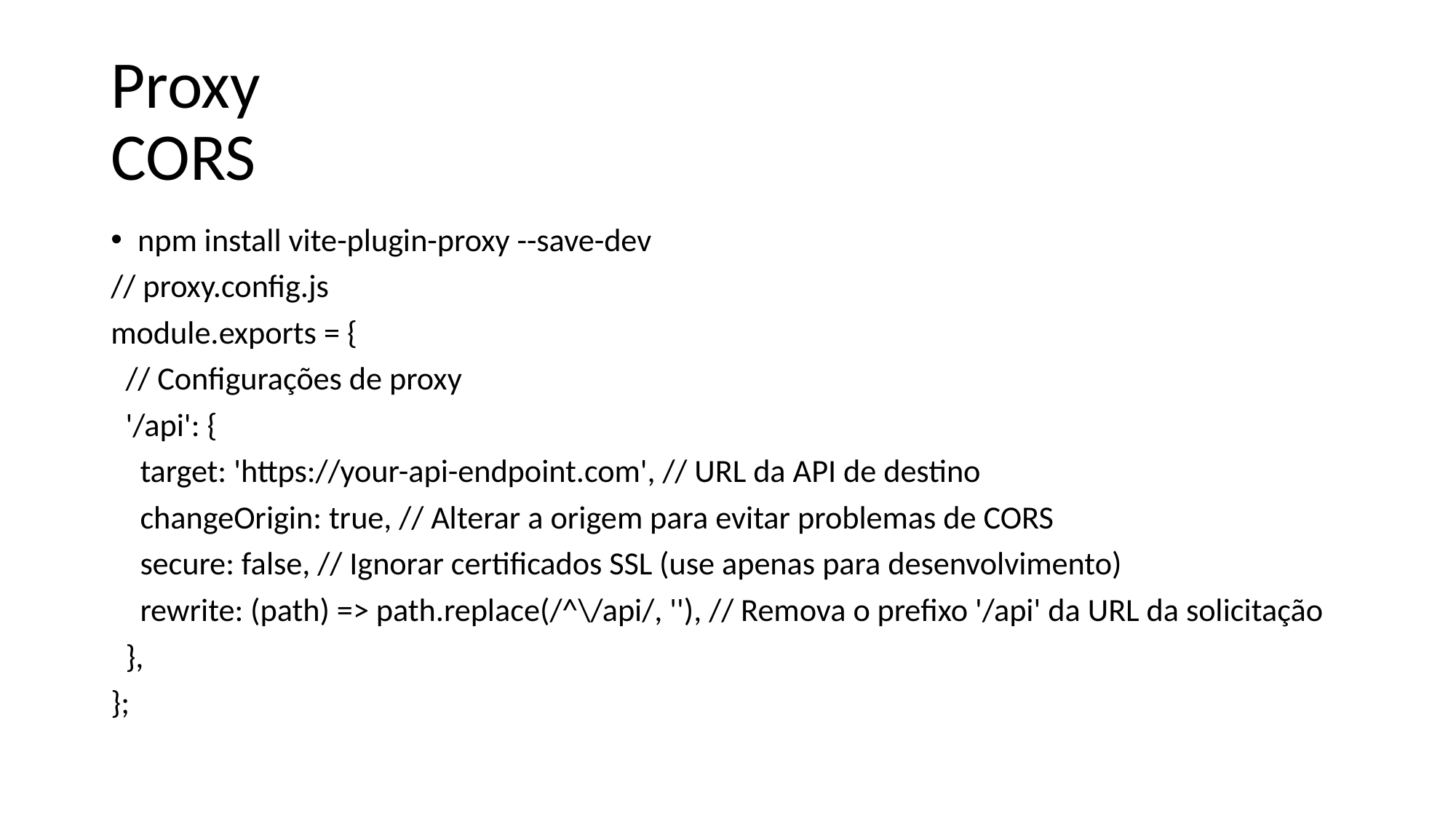

# Proxy CORS
npm install vite-plugin-proxy --save-dev
// proxy.config.js
module.exports = {
  // Configurações de proxy
  '/api': {
    target: 'https://your-api-endpoint.com', // URL da API de destino
    changeOrigin: true, // Alterar a origem para evitar problemas de CORS
    secure: false, // Ignorar certificados SSL (use apenas para desenvolvimento)
    rewrite: (path) => path.replace(/^\/api/, ''), // Remova o prefixo '/api' da URL da solicitação
  },
};